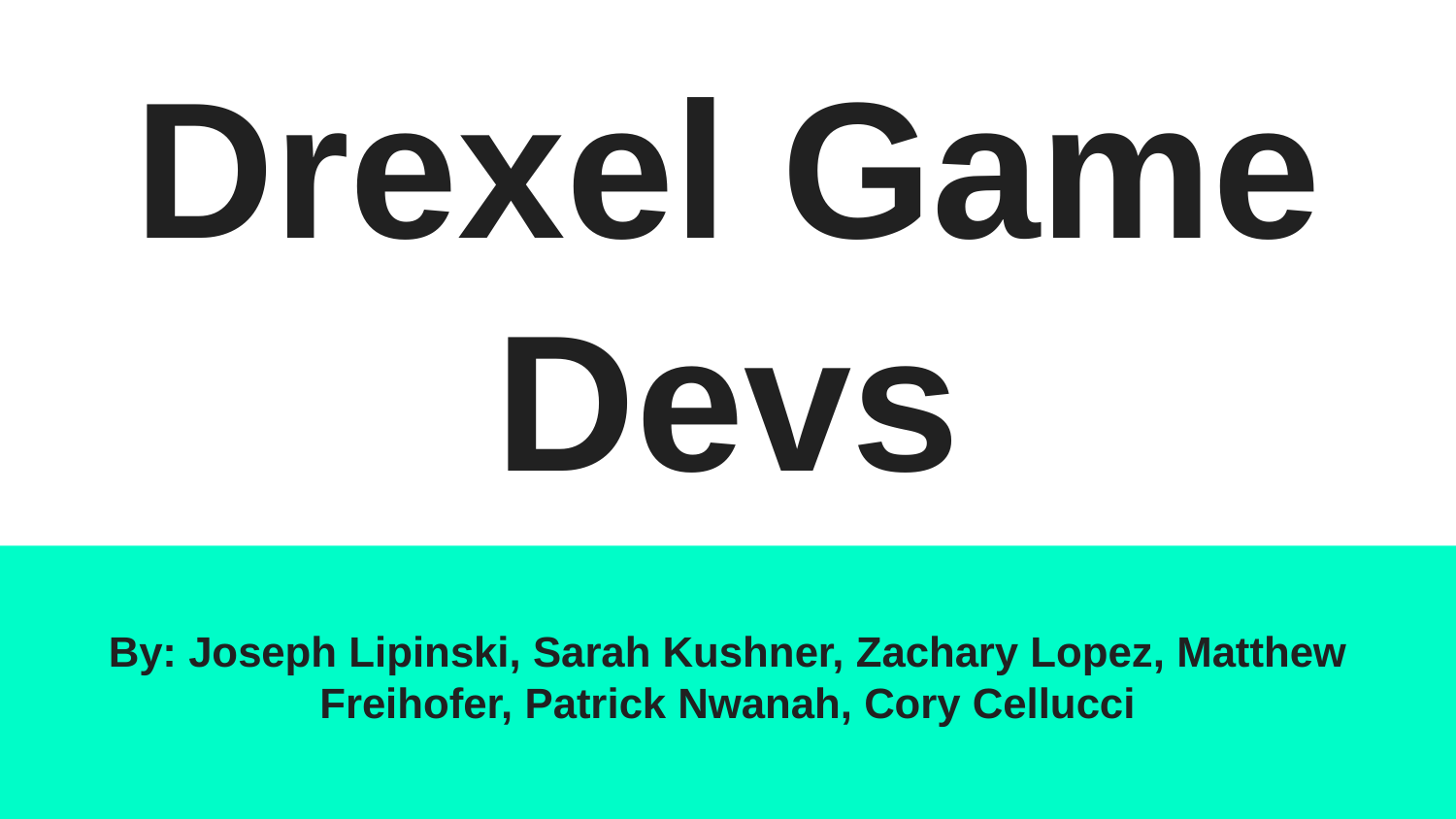

# Drexel Game Devs
By: Joseph Lipinski, Sarah Kushner, Zachary Lopez, Matthew Freihofer, Patrick Nwanah, Cory Cellucci